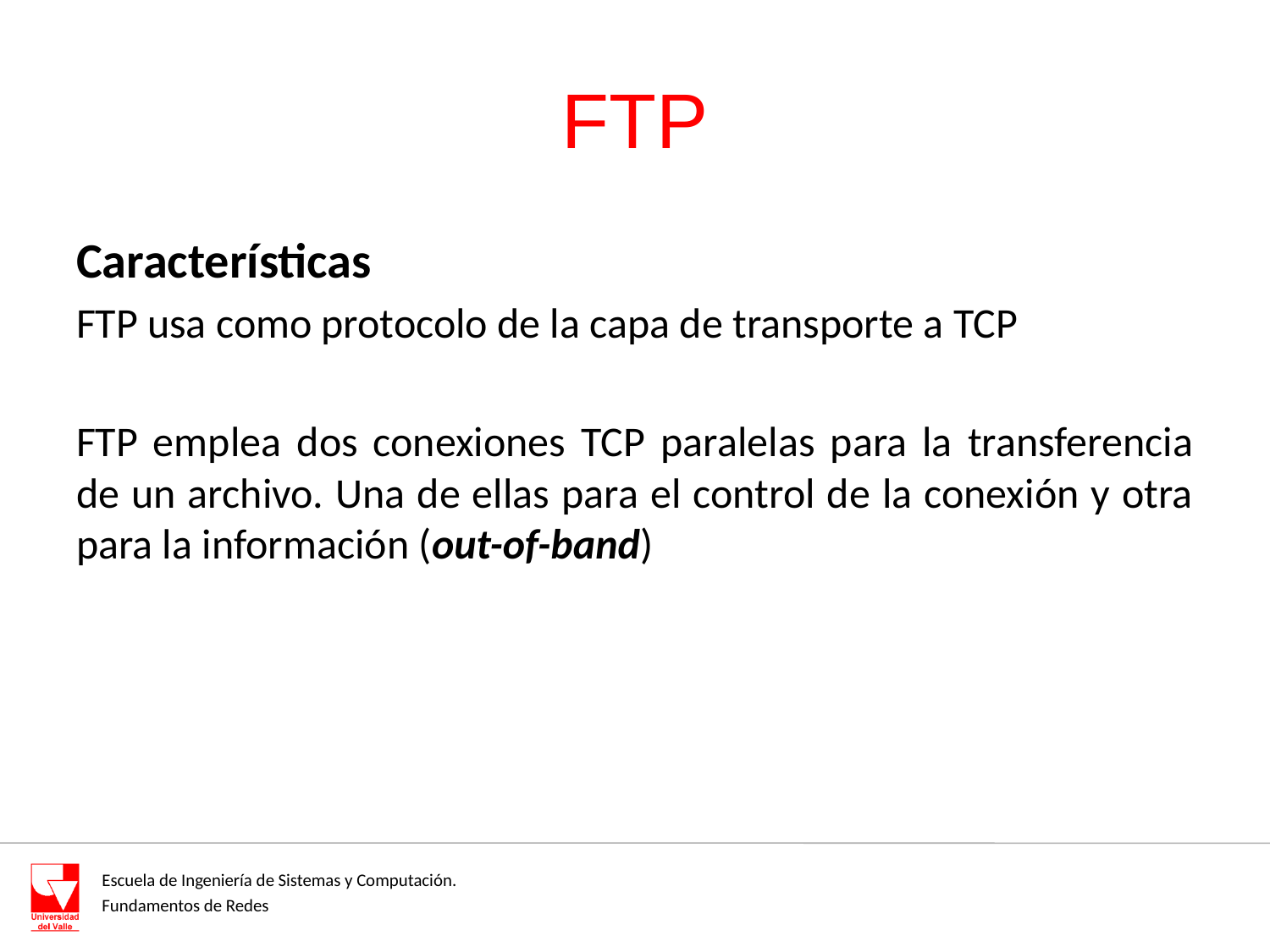

# FTP
Características
FTP usa como protocolo de la capa de transporte a TCP

FTP emplea dos conexiones TCP paralelas para la transferencia de un archivo. Una de ellas para el control de la conexión y otra para la información (out-of-band)